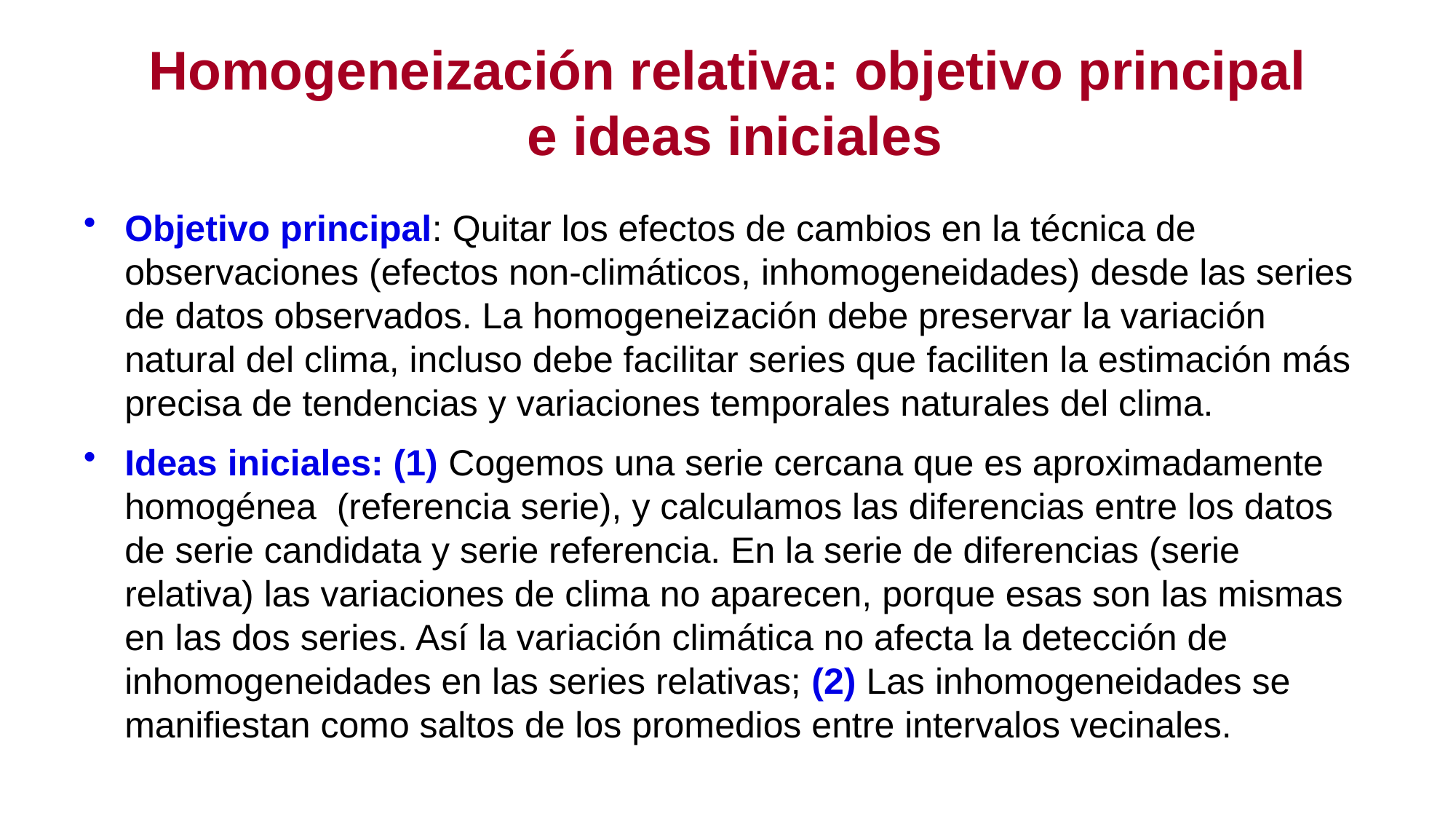

# Homogeneización relativa: objetivo principal e ideas iniciales
Objetivo principal: Quitar los efectos de cambios en la técnica de observaciones (efectos non-climáticos, inhomogeneidades) desde las series de datos observados. La homogeneización debe preservar la variación natural del clima, incluso debe facilitar series que faciliten la estimación más precisa de tendencias y variaciones temporales naturales del clima.
Ideas iniciales: (1) Cogemos una serie cercana que es aproximadamente homogénea  (referencia serie), y calculamos las diferencias entre los datos de serie candidata y serie referencia. En la serie de diferencias (serie relativa) las variaciones de clima no aparecen, porque esas son las mismas en las dos series. Así la variación climática no afecta la detección de inhomogeneidades en las series relativas; (2) Las inhomogeneidades se manifiestan como saltos de los promedios entre intervalos vecinales.